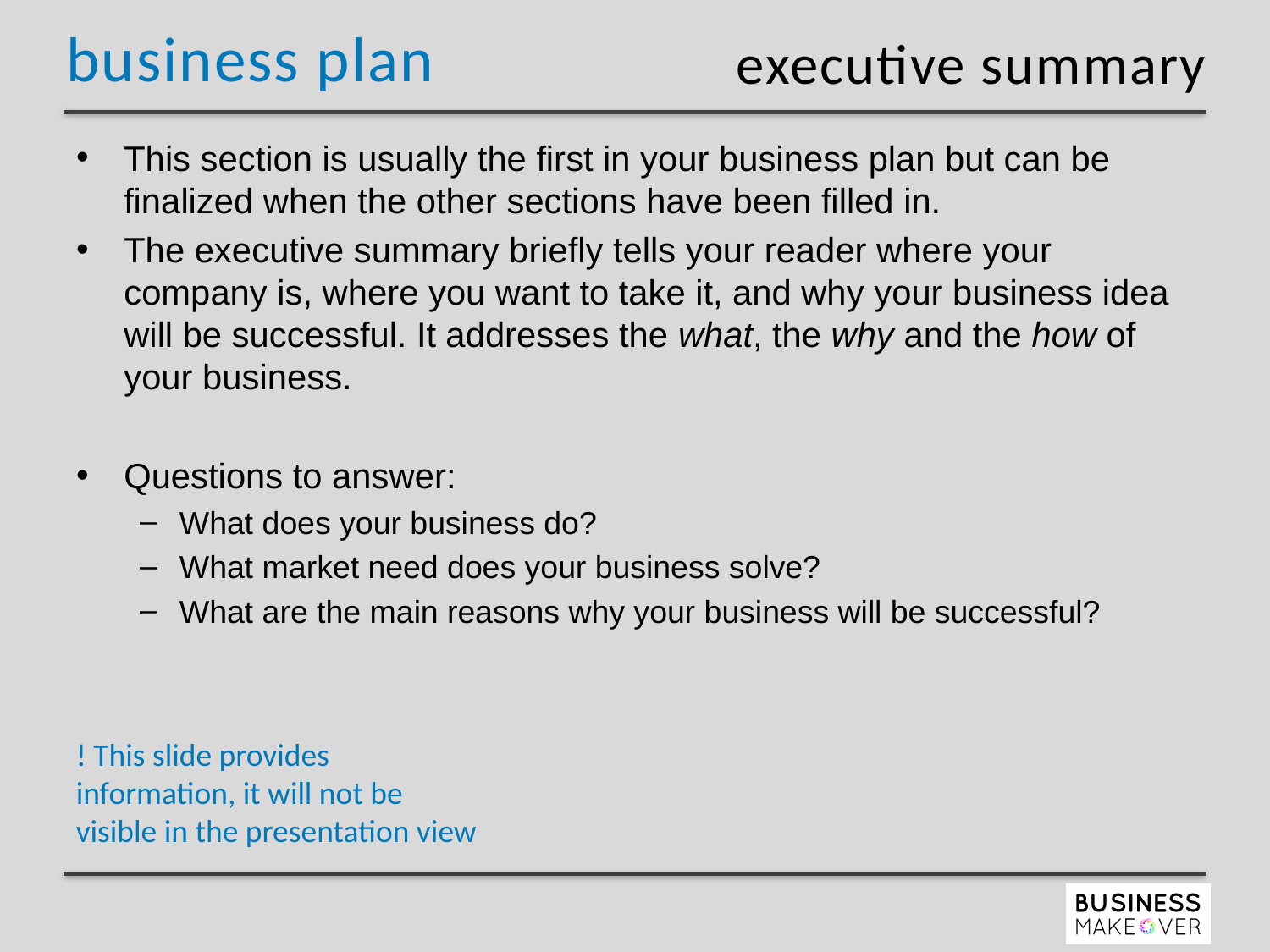

executive summary
This section is usually the first in your business plan but can be finalized when the other sections have been filled in.
The executive summary briefly tells your reader where your company is, where you want to take it, and why your business idea will be successful. It addresses the what, the why and the how of your business.

Questions to answer:
What does your business do?
What market need does your business solve?
What are the main reasons why your business will be successful?
! This slide provides information, it will not be visible in the presentation view